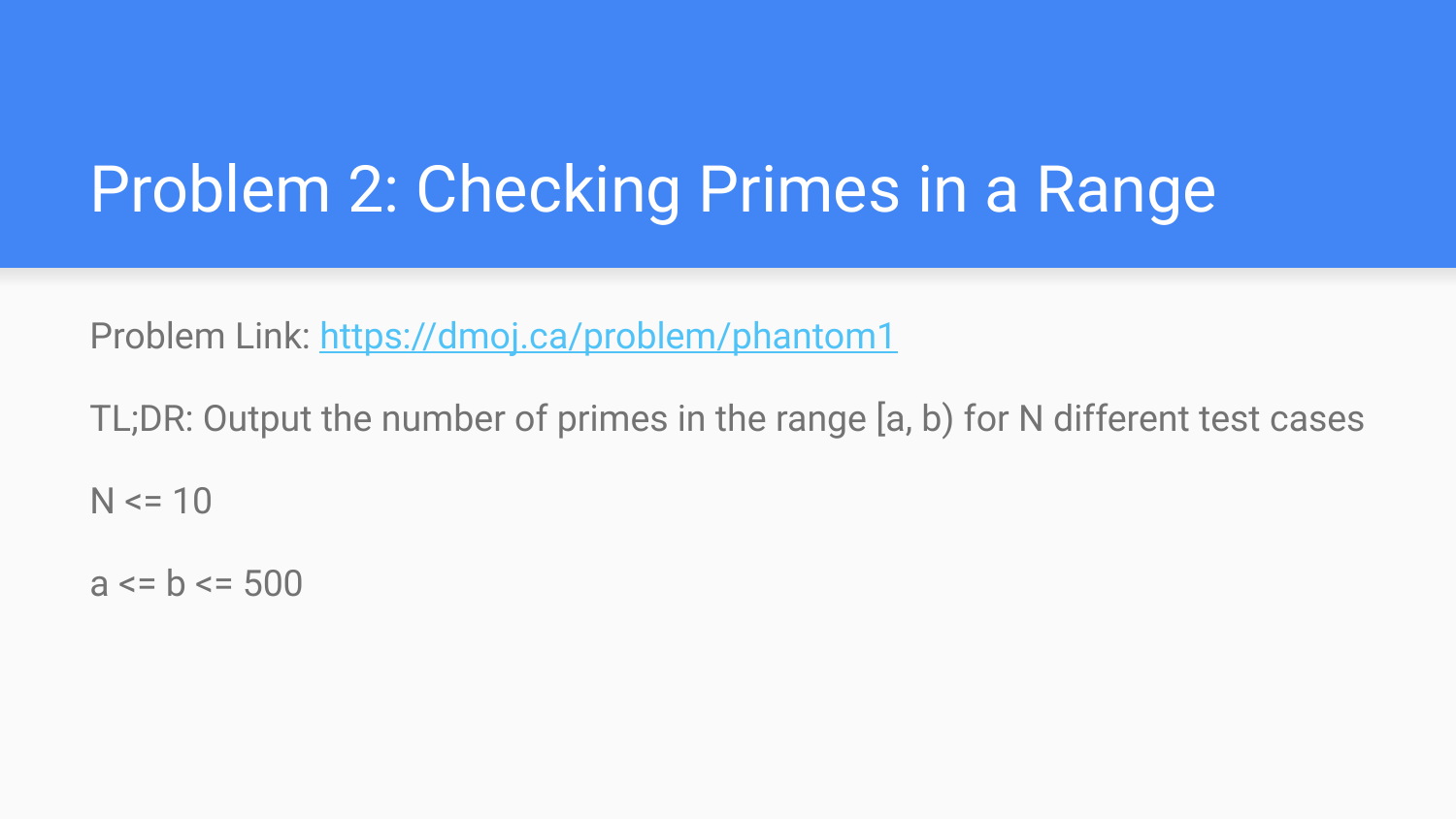

# Problem 2: Checking Primes in a Range
Problem Link: https://dmoj.ca/problem/phantom1
TL;DR: Output the number of primes in the range [a, b) for N different test cases
N <= 10
a <= b <= 500